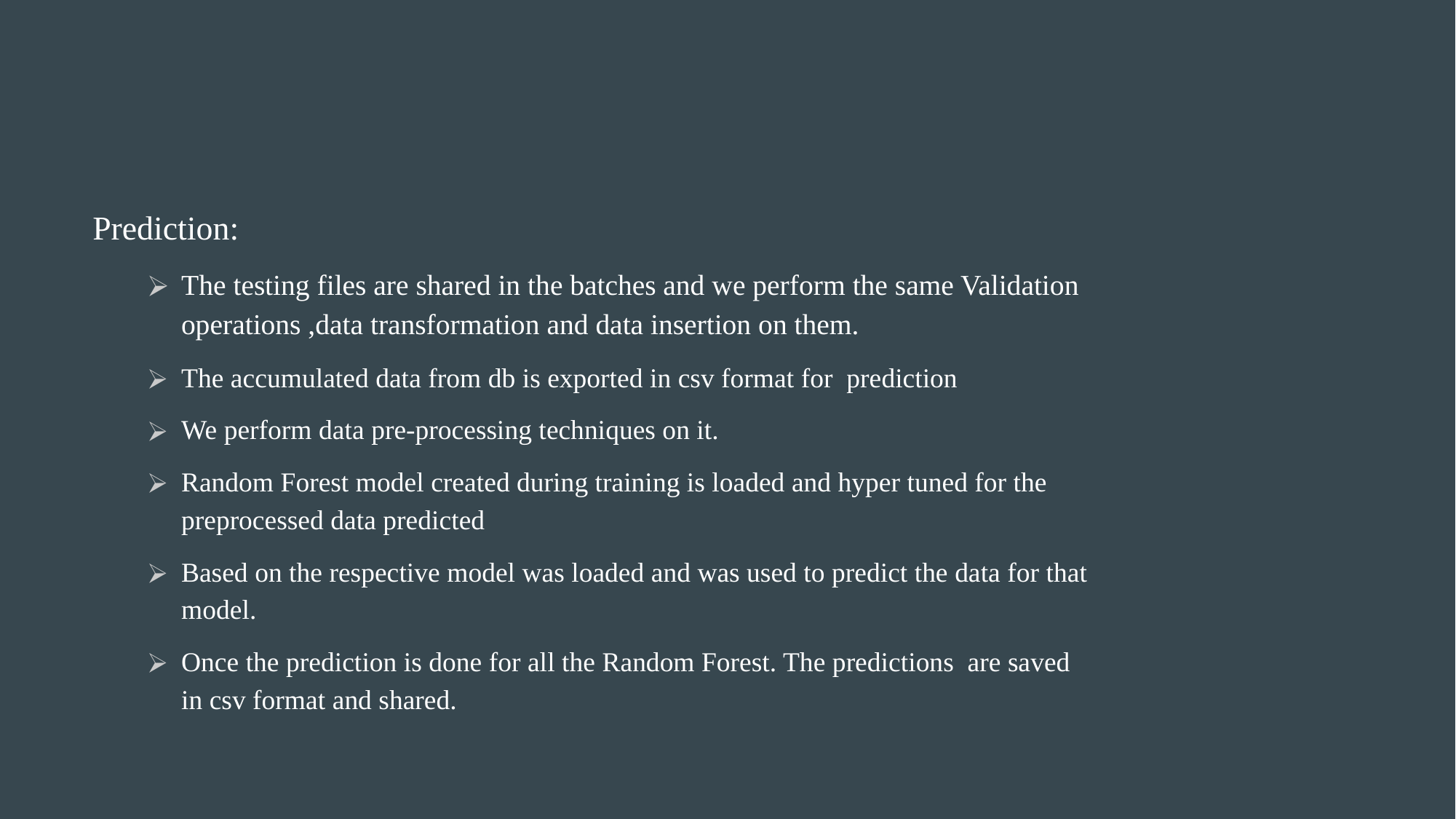

Prediction:
The testing files are shared in the batches and we perform the same Validation operations ,data transformation and data insertion on them.
The accumulated data from db is exported in csv format for  prediction
We perform data pre-processing techniques on it.
Random Forest model created during training is loaded and hyper tuned for the preprocessed data predicted
Based on the respective model was loaded and was used to predict the data for that model.
Once the prediction is done for all the Random Forest. The predictions  are saved in csv format and shared.